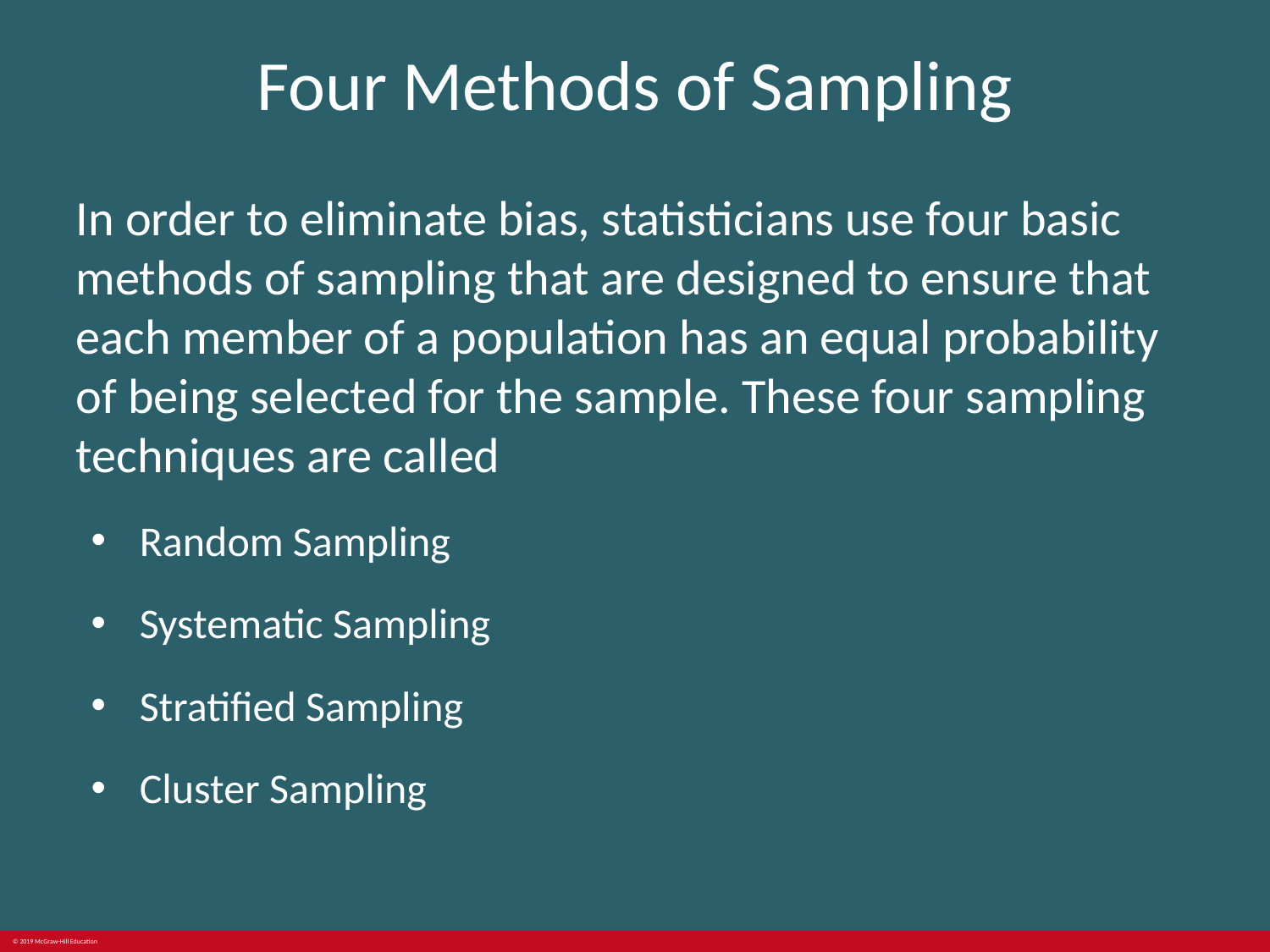

# Four Methods of Sampling
In order to eliminate bias, statisticians use four basic methods of sampling that are designed to ensure that each member of a population has an equal probability of being selected for the sample. These four sampling techniques are called
Random Sampling
Systematic Sampling
Stratified Sampling
Cluster Sampling